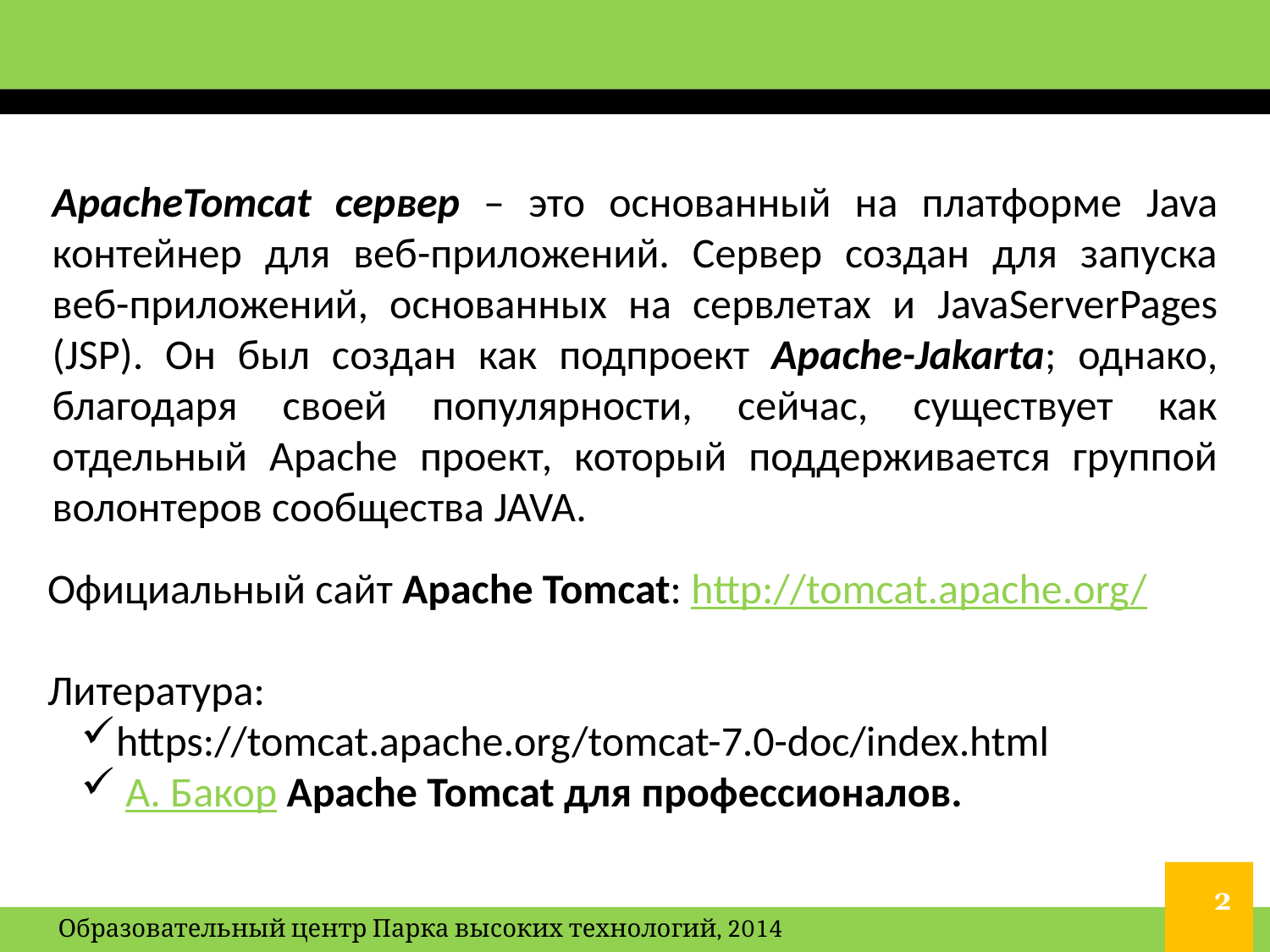

ApacheTomcat сервер – это основанный на платформе Java контейнер для веб-приложений. Сервер создан для запуска веб-приложений, основанных на сервлетах и JavaServerPages (JSP). Он был создан как подпроект Apache-Jakarta; однако, благодаря своей популярности, сейчас, существует как отдельный Apache проект, который поддерживается группой волонтеров сообщества JAVA.
Официальный сайт Apache Tomcat: http://tomcat.apache.org/

Литература:
https://tomcat.apache.org/tomcat-7.0-doc/index.html
 А. Бакор Apache Tomcat для профессионалов.

2